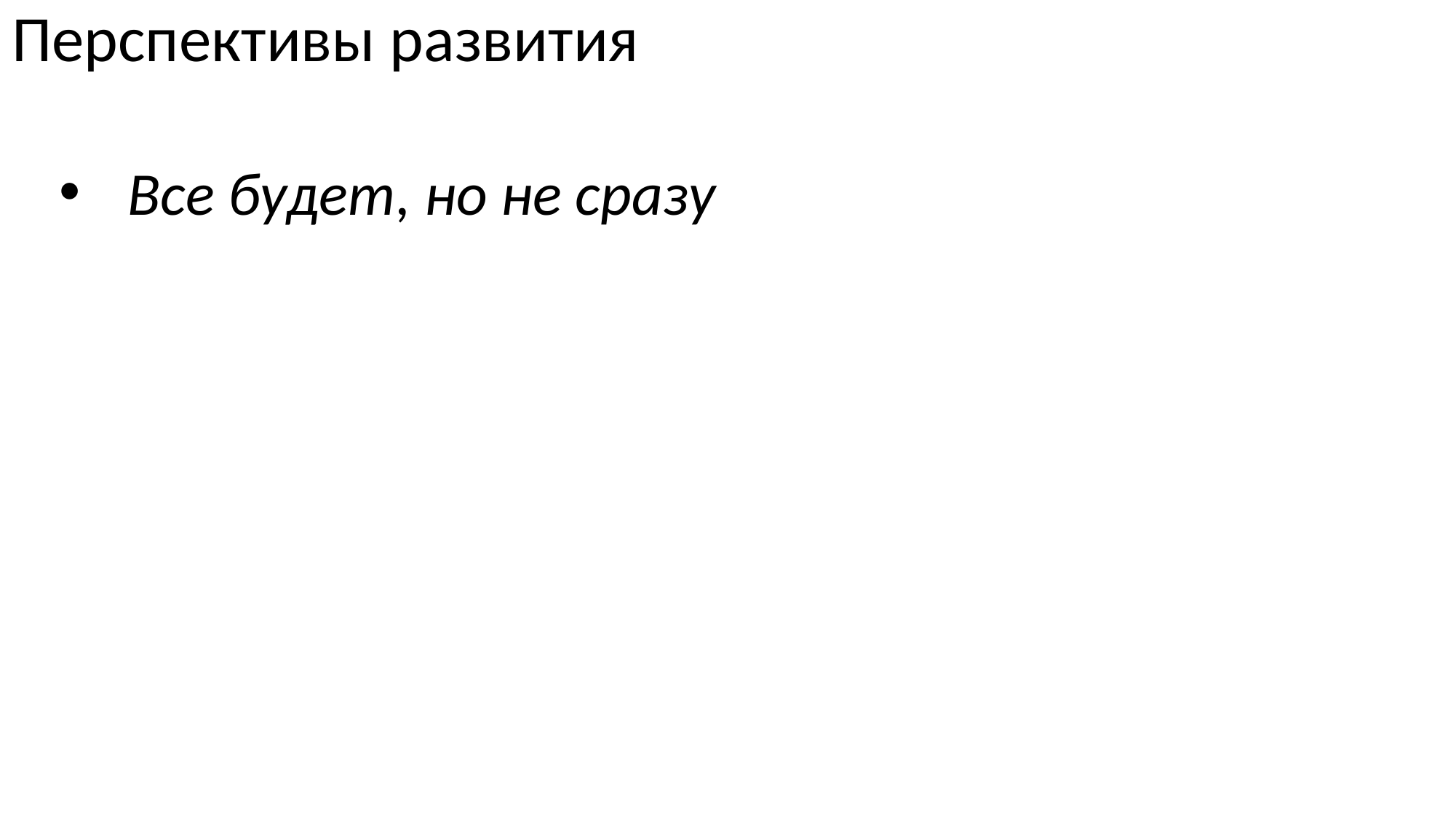

Перспективы развития
Все будет, но не сразу